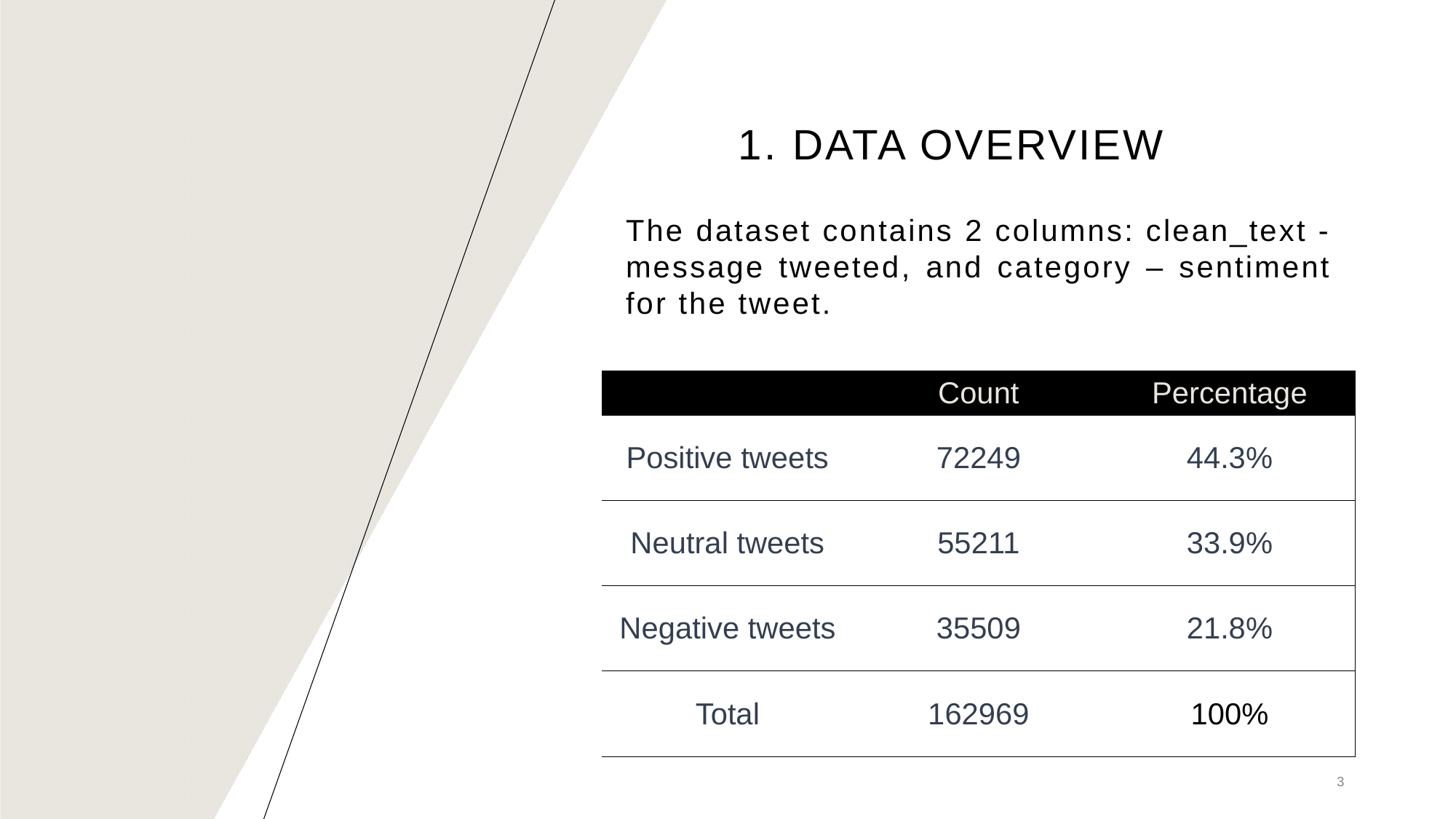

# 1. Data overview
The dataset contains 2 columns: clean_text - message tweeted, and category – sentiment for the tweet.
| ​ | Count | Percentage |
| --- | --- | --- |
| Positive tweets | 72249 | 44.3%​ |
| Neutral tweets | 55211 | 33.9% |
| Negative tweets | 35509 | 21.8% |
| Total | 162969 | 100% |
3